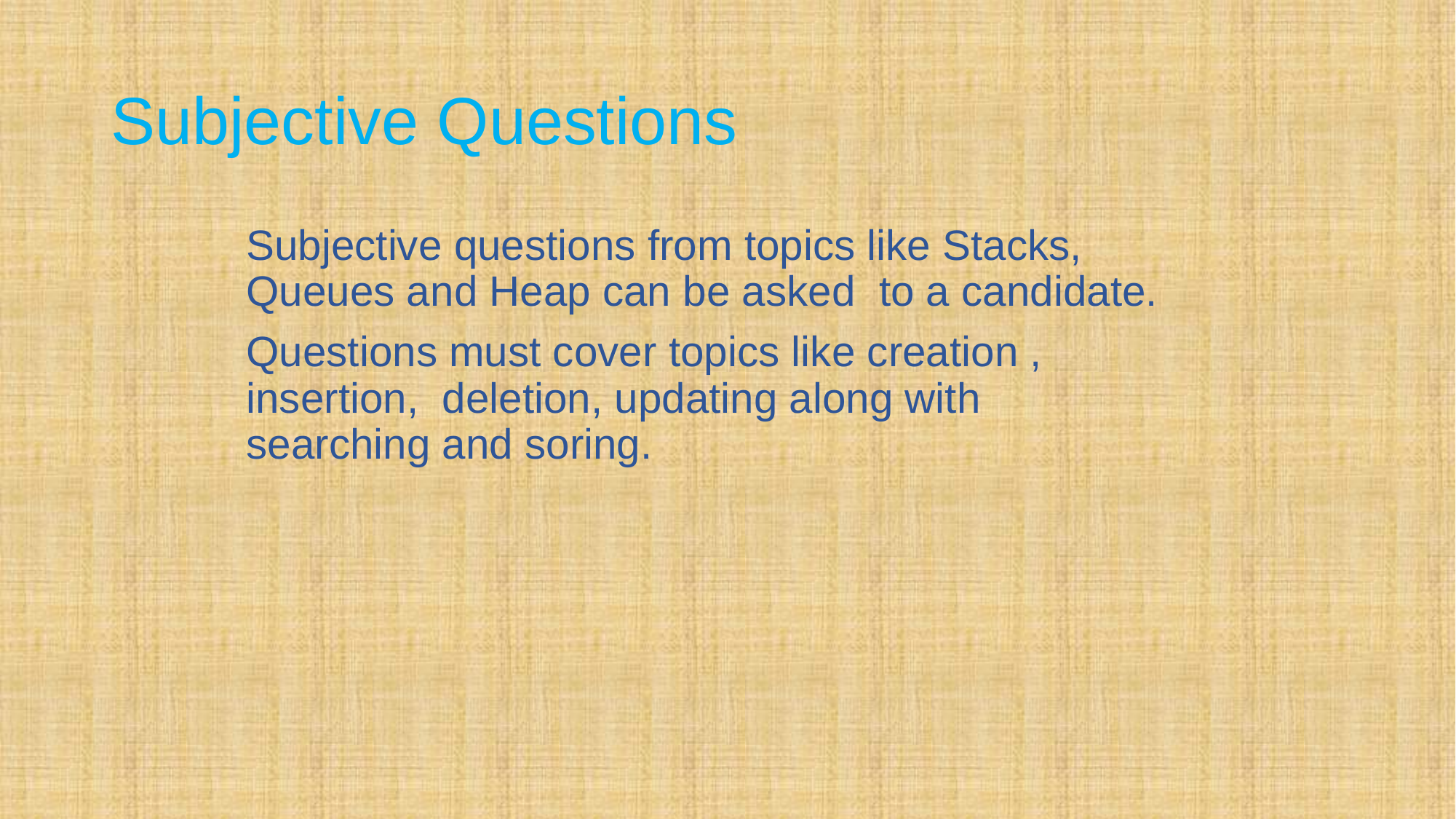

# Subjective Questions
Subjective questions from topics like Stacks, Queues and Heap can be asked  to a candidate.
Questions must cover topics like creation , insertion,  deletion, updating along with searching and soring.